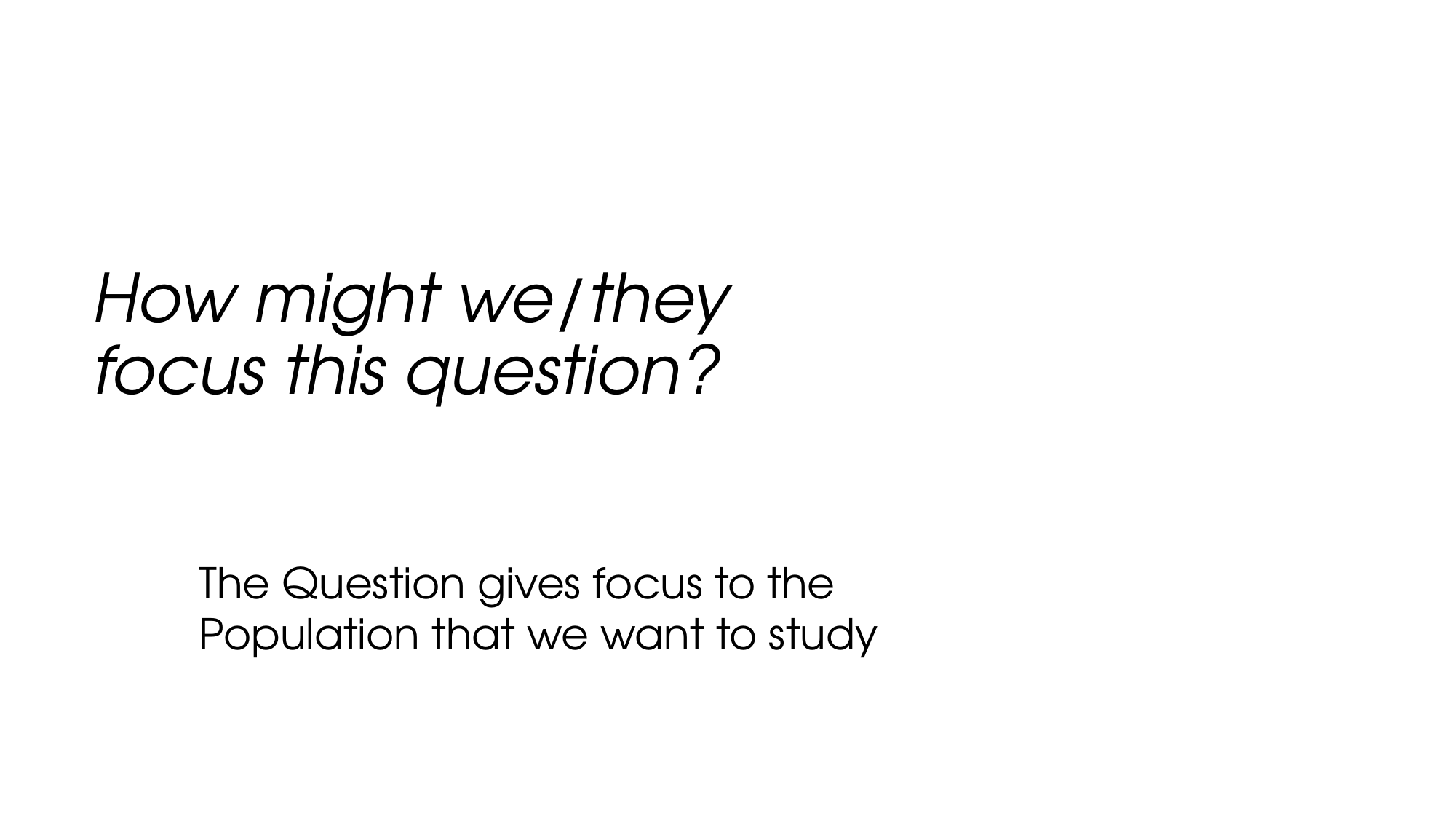

# How might we/they focus this question?
The Question gives focus to the Population that we want to study